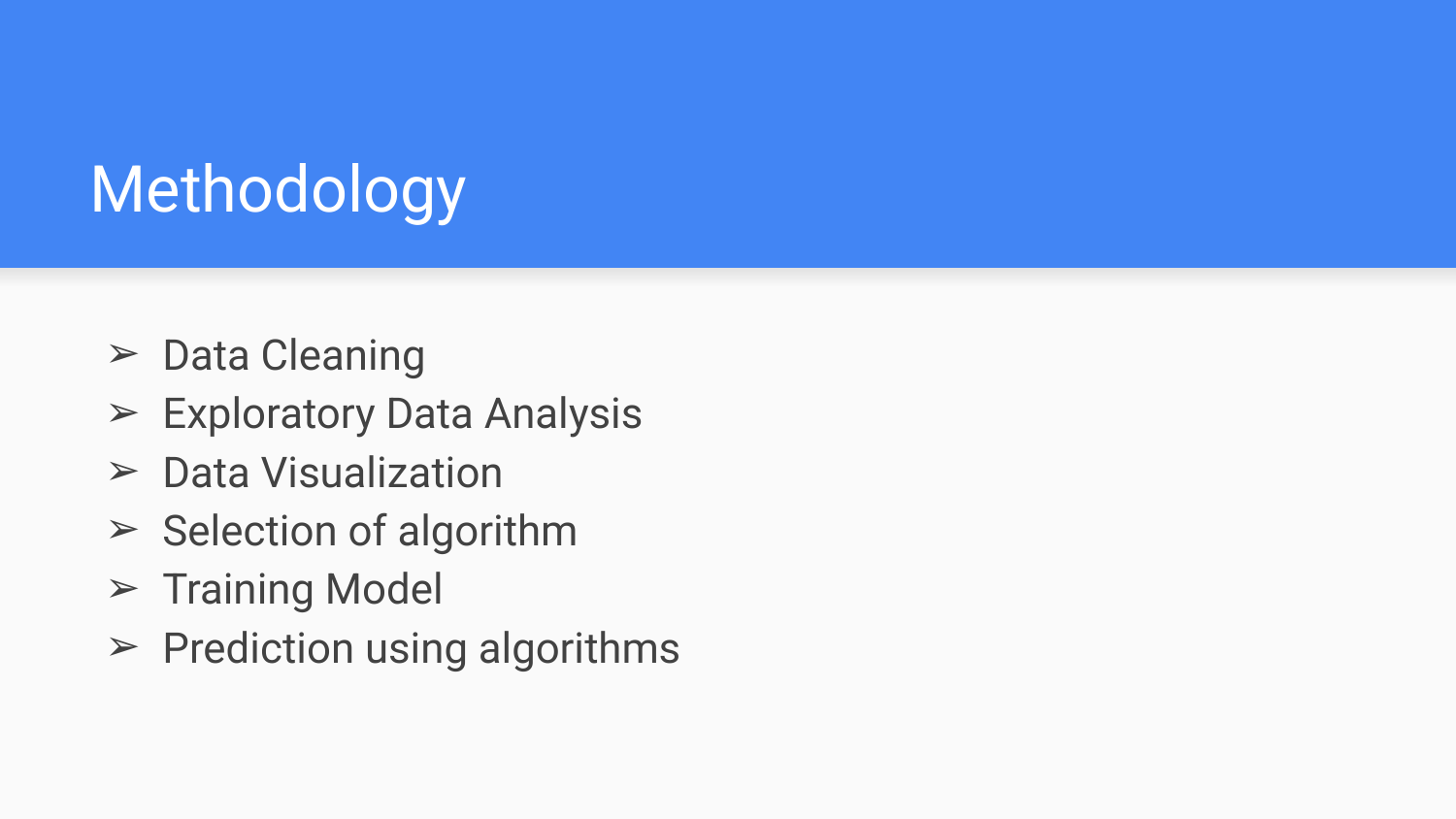

# Methodology
Data Cleaning
Exploratory Data Analysis
Data Visualization
Selection of algorithm
Training Model
Prediction using algorithms